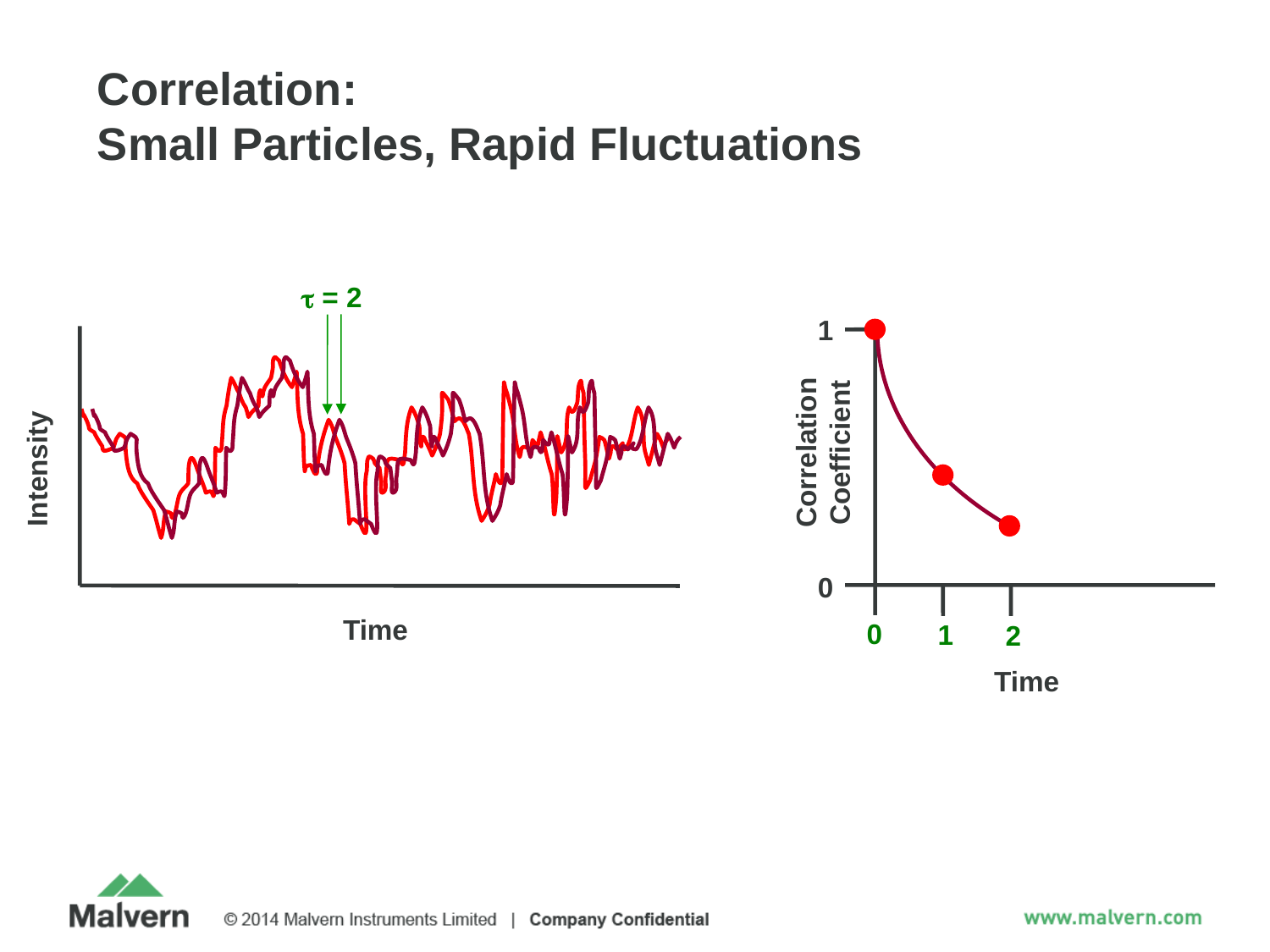

# Correlation: Small Particles, Rapid Fluctuations
τ = 2
1

Correlation
Coefficient

Intensity

0

Time
0
1
2
Time